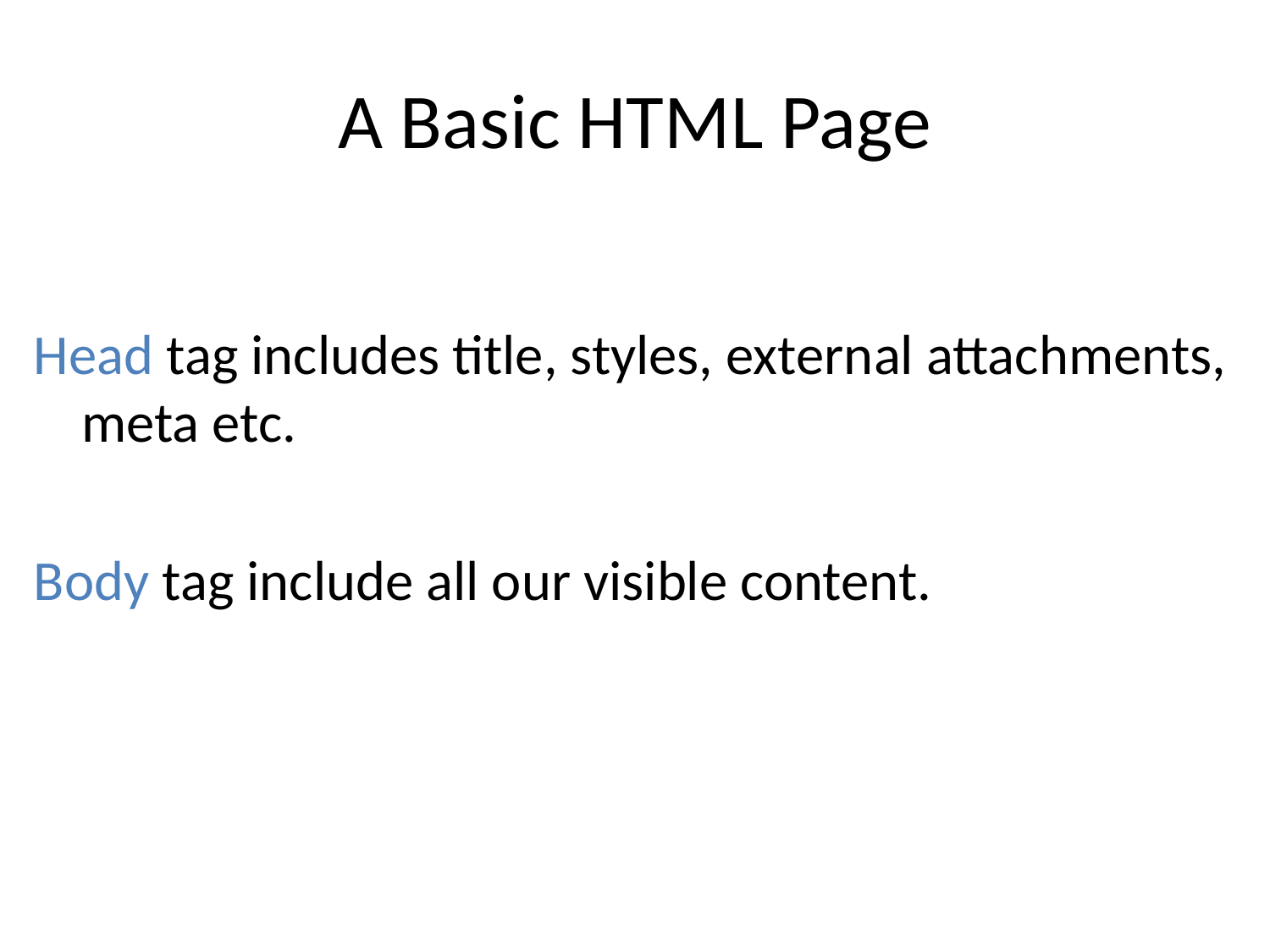

# A Basic HTML Page

Head tag includes title, styles, external attachments, meta etc.

Body tag include all our visible content.